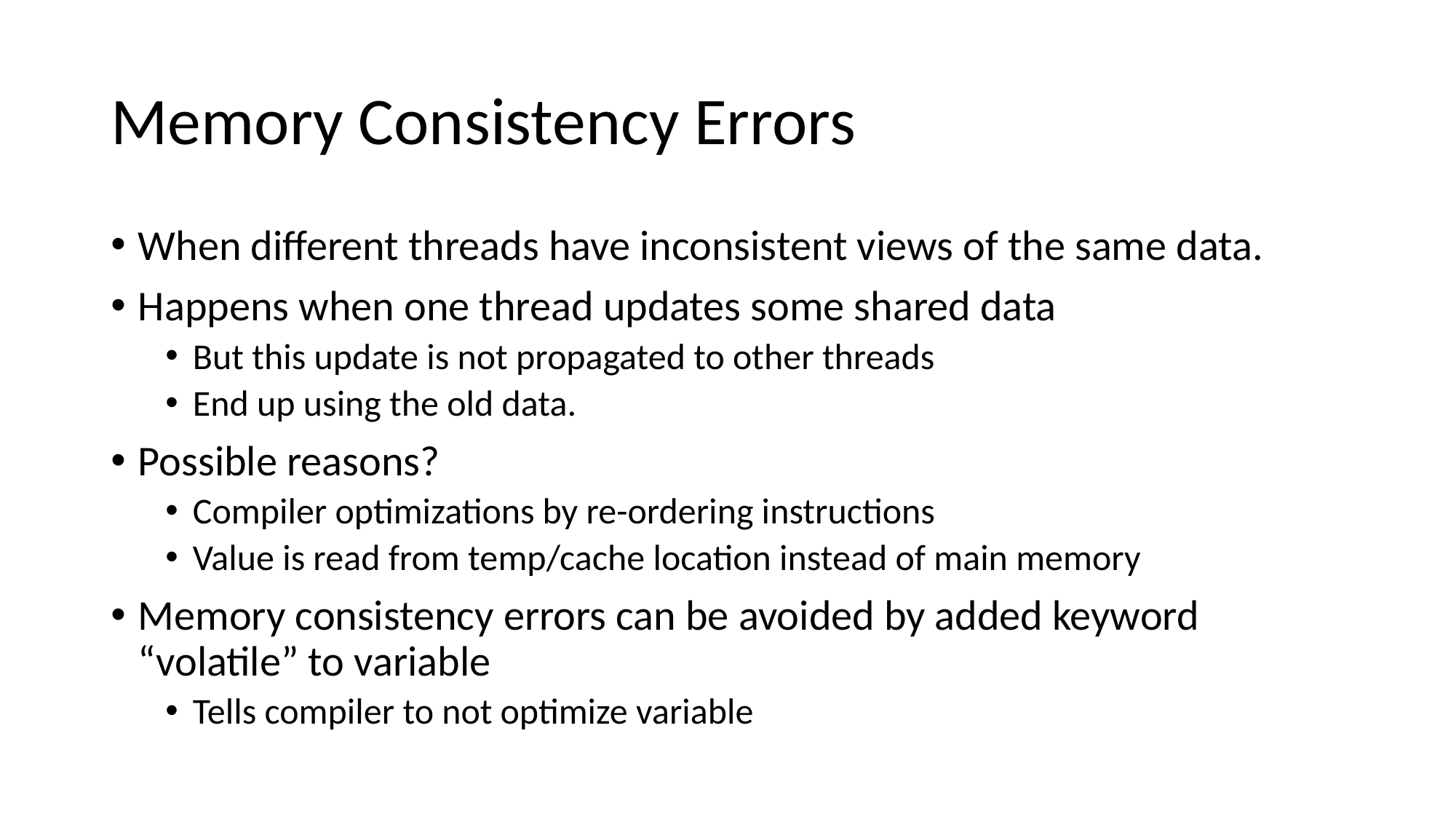

# Memory Consistency Errors
When different threads have inconsistent views of the same data.
Happens when one thread updates some shared data
But this update is not propagated to other threads
End up using the old data.
Possible reasons?
Compiler optimizations by re-ordering instructions
Value is read from temp/cache location instead of main memory
Memory consistency errors can be avoided by added keyword “volatile” to variable
Tells compiler to not optimize variable